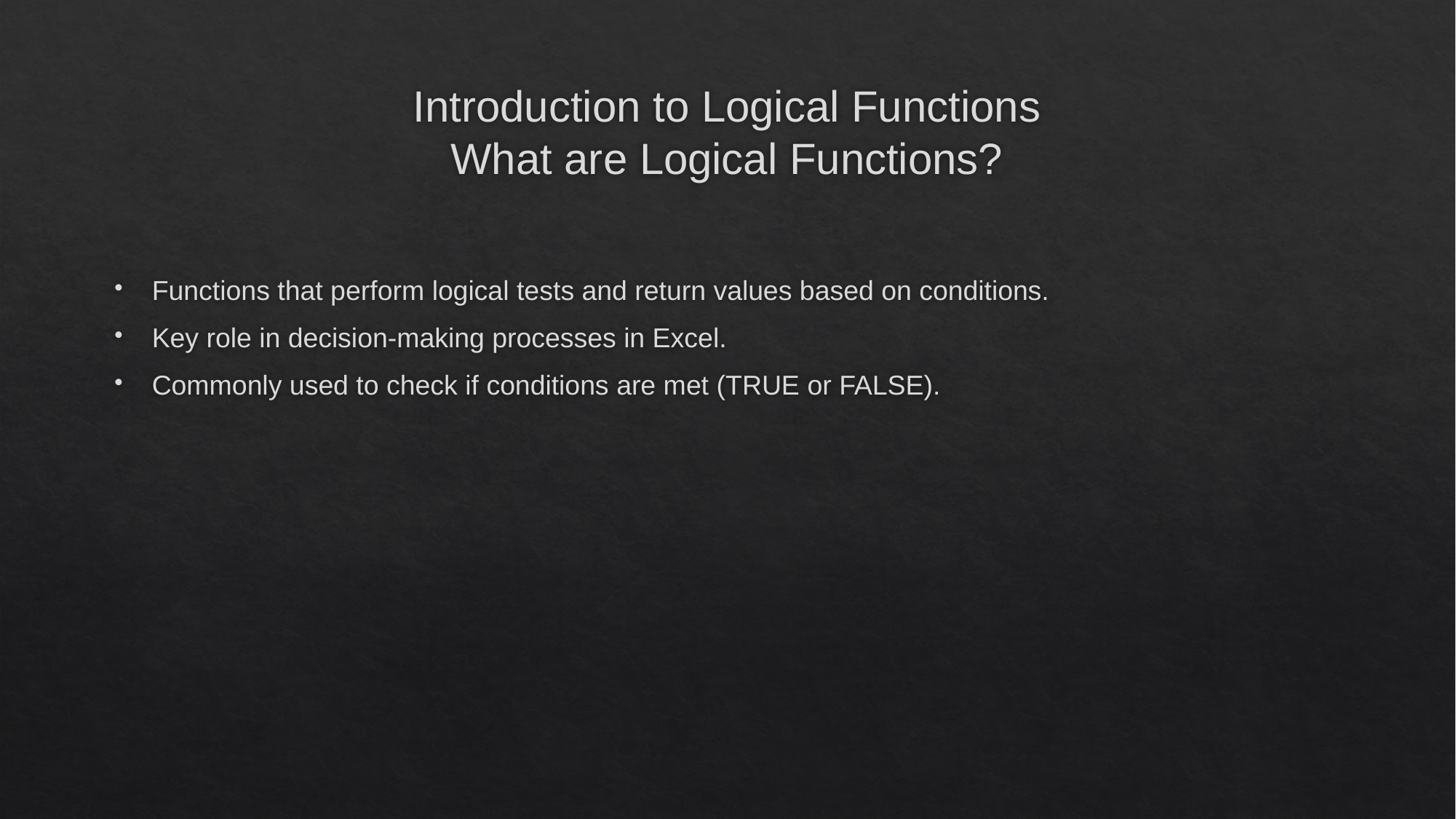

# Introduction to Logical Functions
What are Logical Functions?

Functions that perform logical tests and return values based on conditions.
Key role in decision-making processes in Excel.
Commonly used to check if conditions are met (TRUE or FALSE).